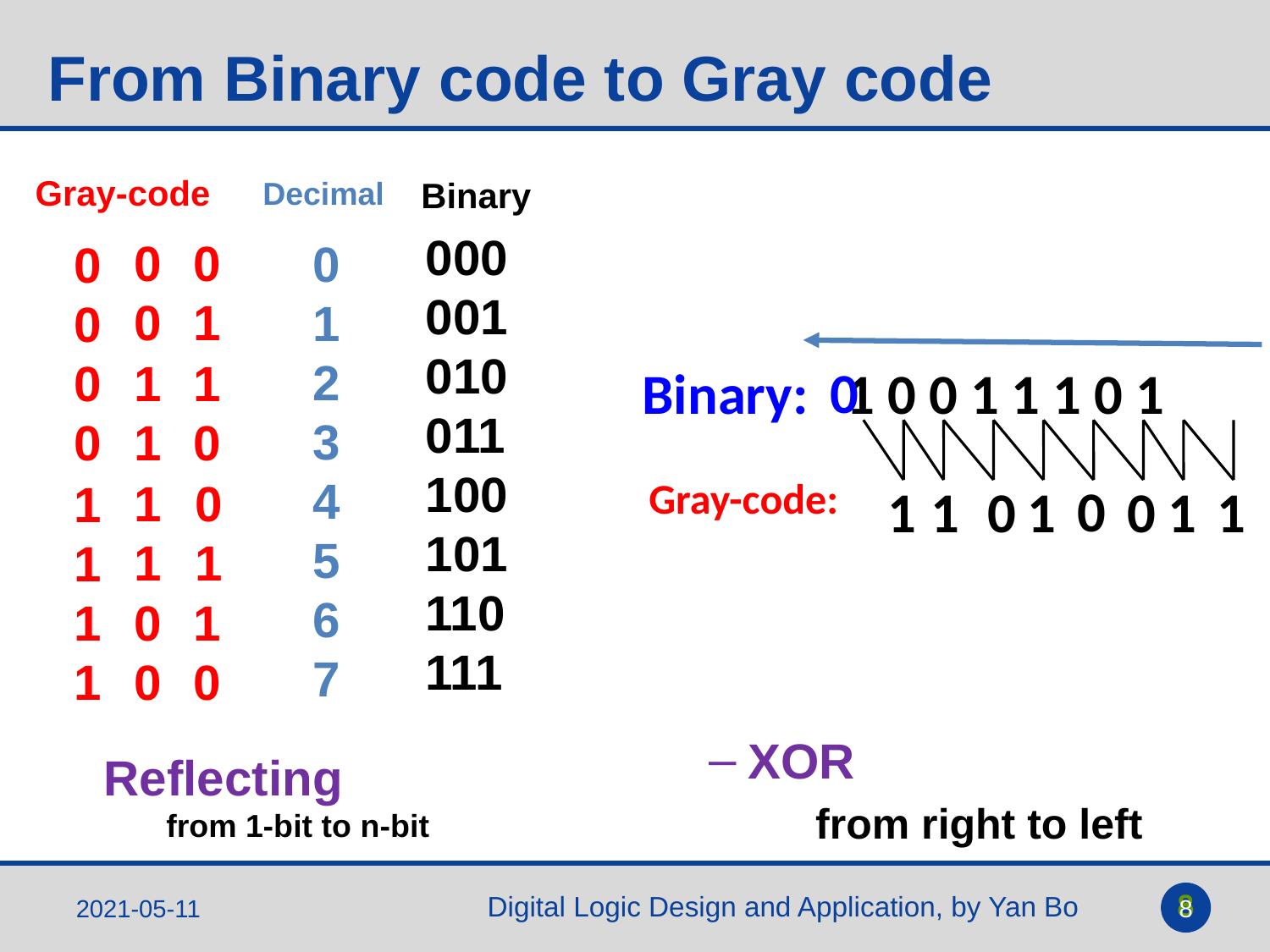

# From Binary code to Gray code
Gray-code
Decimal
Binary
000
001
010
011
100
101
110
111
0
0
0
1
0
1
2
3
4
5
6
7
0
0
0
0
1
1
1
0
0
Binary:   1 0 0 1 1 1 0 1

1

0

1

0

1
1
0
1
Gray-code:
1
1
1
1
1
0
1
1
0
0
1
0
XOR
         from right to left
Reflecting
       from 1-bit to n-bit
2021-05-11
8
8